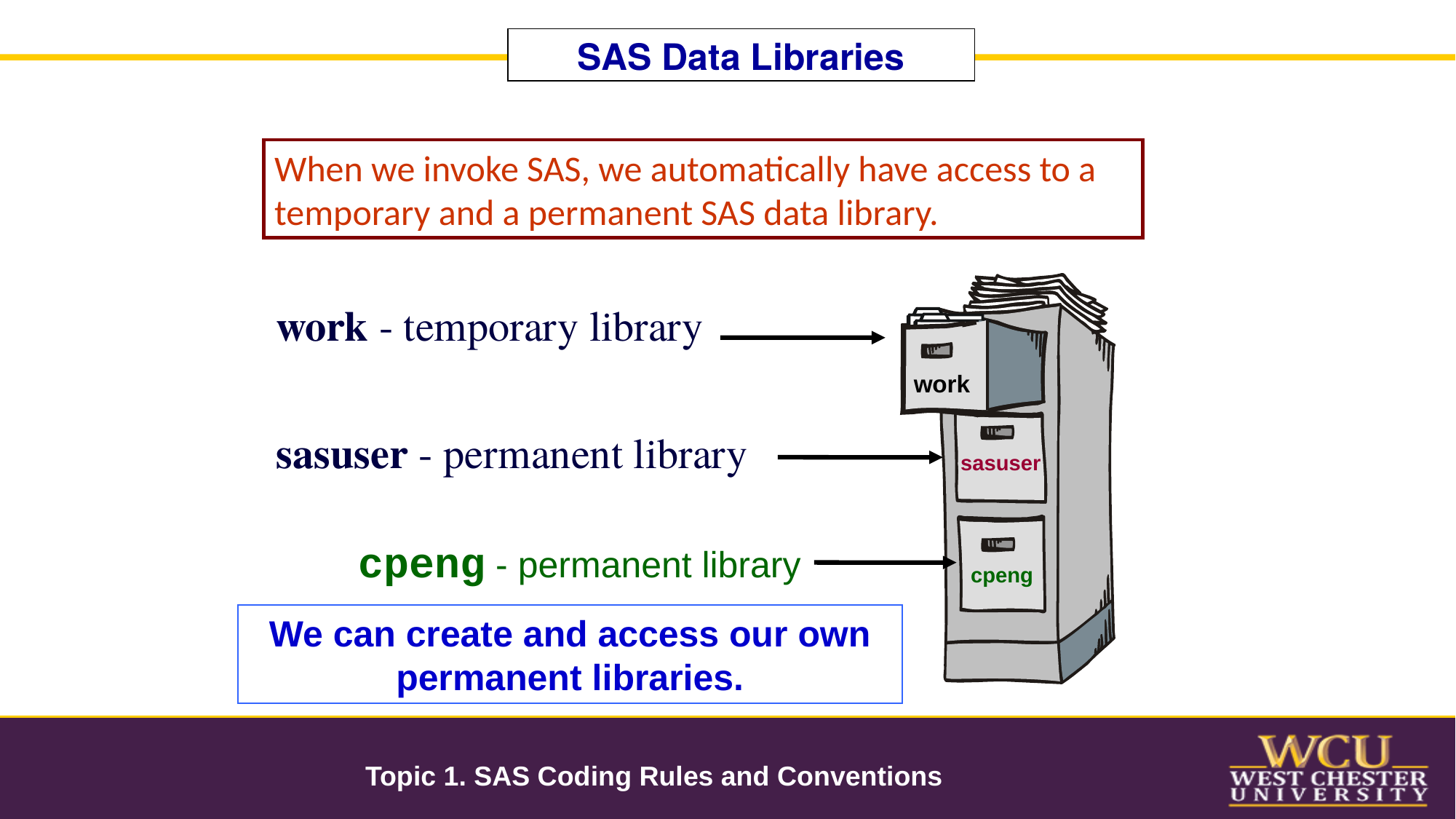

SAS Data Libraries
When we invoke SAS, we automatically have access to a temporary and a permanent SAS data library.

work

sasuser

work - temporary library

sasuser - permanent library

 cpeng - permanent library
cpeng

We can create and access our own permanent libraries.